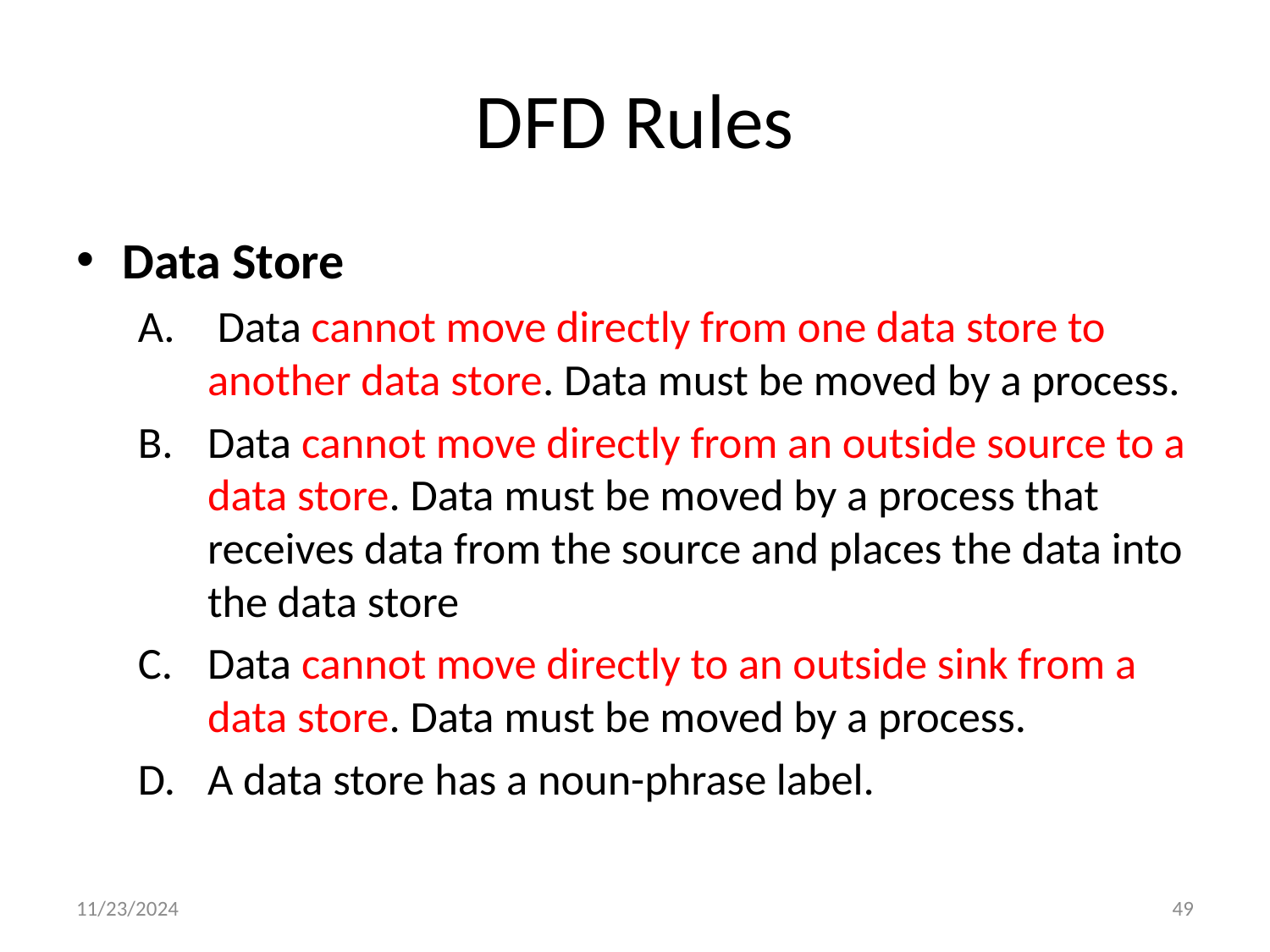

# DFD Rules
Data Store
 Data cannot move directly from one data store to another data store. Data must be moved by a process.
Data cannot move directly from an outside source to a data store. Data must be moved by a process that receives data from the source and places the data into the data store
Data cannot move directly to an outside sink from a data store. Data must be moved by a process.
A data store has a noun-phrase label.
11/23/2024
49